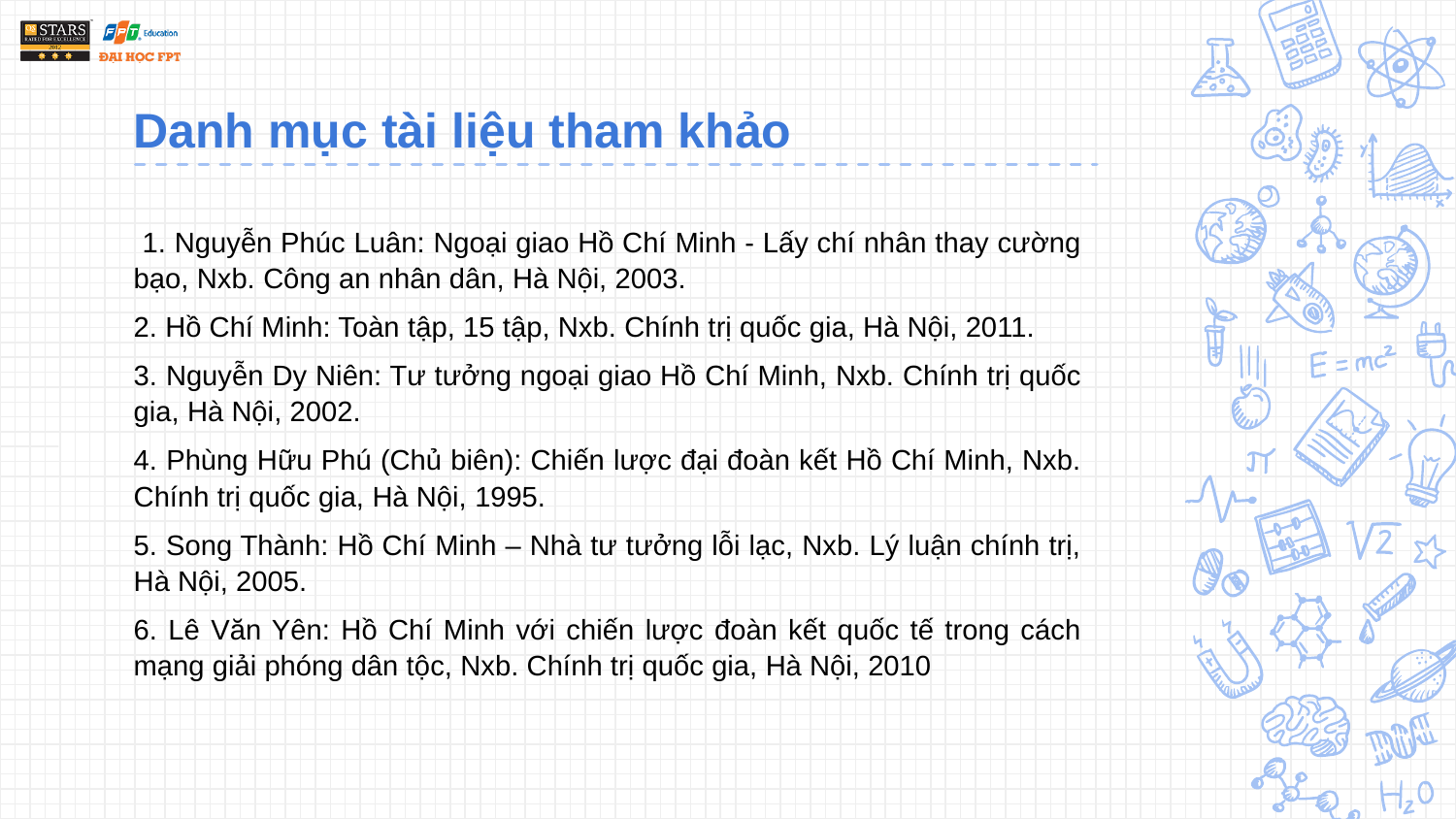

# Danh mục tài liệu tham khảo
 1. Nguyễn Phúc Luân: Ngoại giao Hồ Chí Minh - Lấy chí nhân thay cường bạo, Nxb. Công an nhân dân, Hà Nội, 2003.
2. Hồ Chí Minh: Toàn tập, 15 tập, Nxb. Chính trị quốc gia, Hà Nội, 2011.
3. Nguyễn Dy Niên: Tư tưởng ngoại giao Hồ Chí Minh, Nxb. Chính trị quốc gia, Hà Nội, 2002.
4. Phùng Hữu Phú (Chủ biên): Chiến lược đại đoàn kết Hồ Chí Minh, Nxb. Chính trị quốc gia, Hà Nội, 1995.
5. Song Thành: Hồ Chí Minh – Nhà tư tưởng lỗi lạc, Nxb. Lý luận chính trị, Hà Nội, 2005.
6. Lê Văn Yên: Hồ Chí Minh với chiến lược đoàn kết quốc tế trong cách mạng giải phóng dân tộc, Nxb. Chính trị quốc gia, Hà Nội, 2010